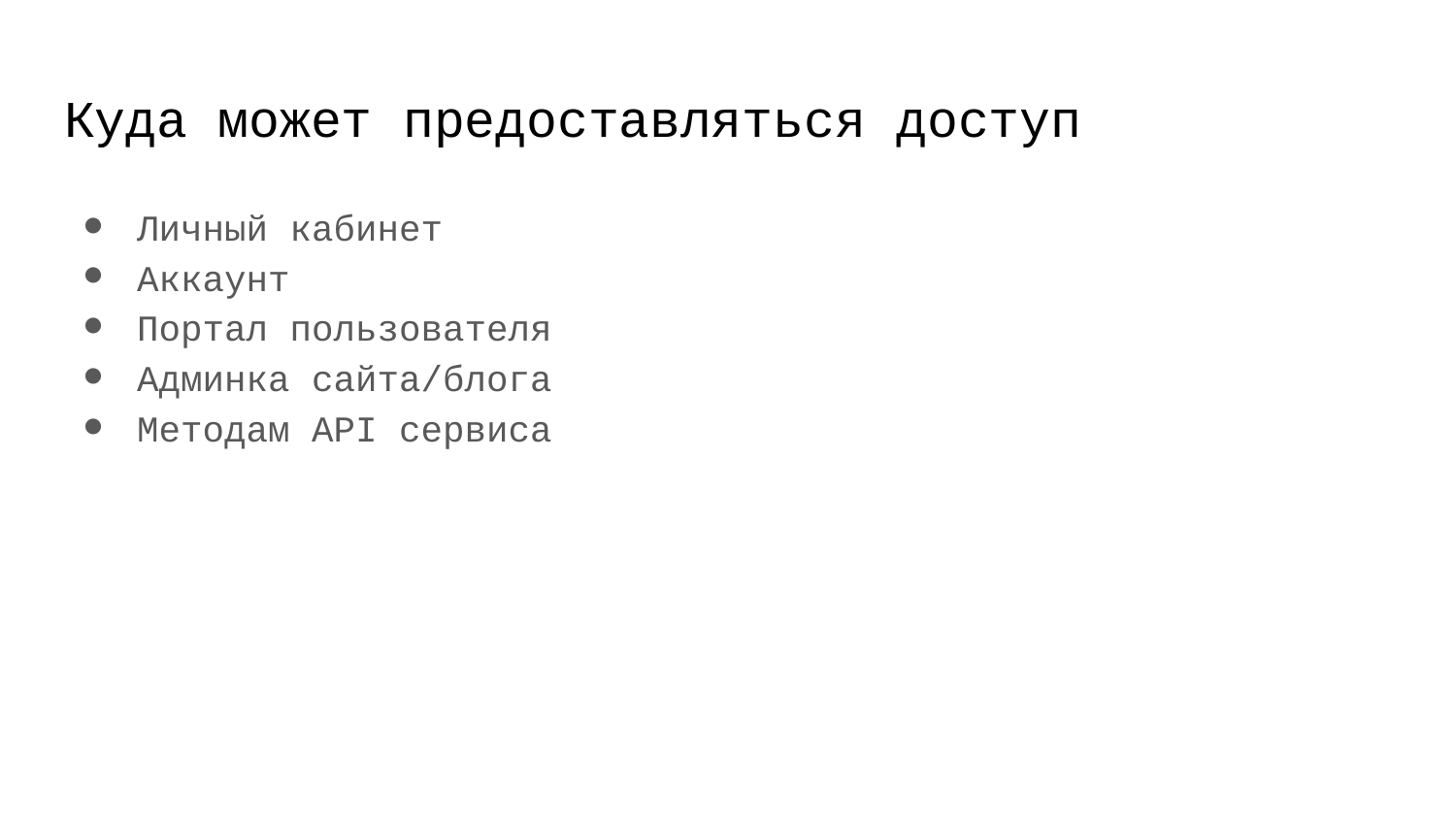

# Куда может предоставляться доступ
Личный кабинет
Аккаунт
Портал пользователя
Админка сайта/блога
Методам API сервиса